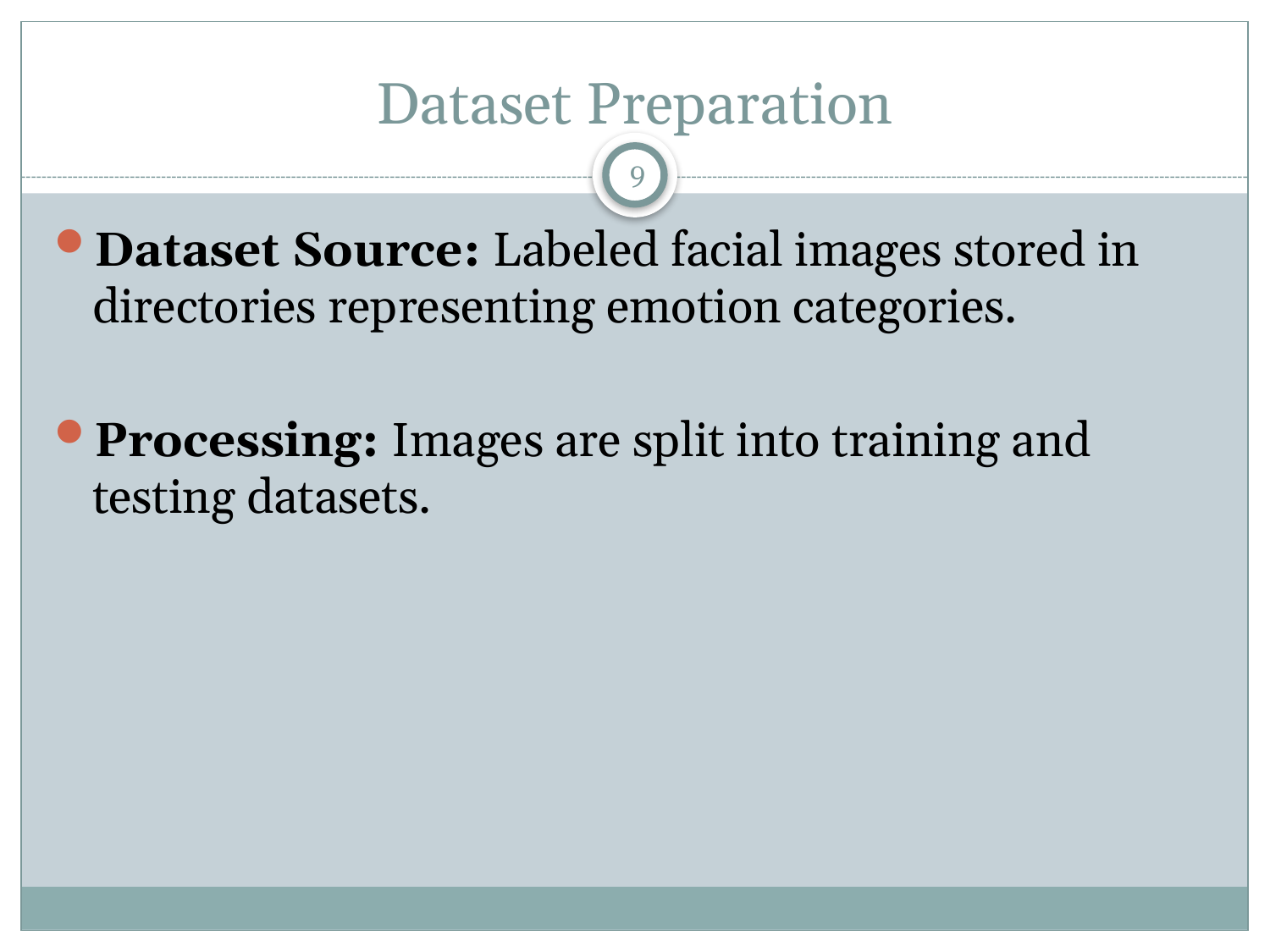

# Dataset Preparation
9
Dataset Source: Labeled facial images stored in directories representing emotion categories.

Processing: Images are split into training and testing datasets.